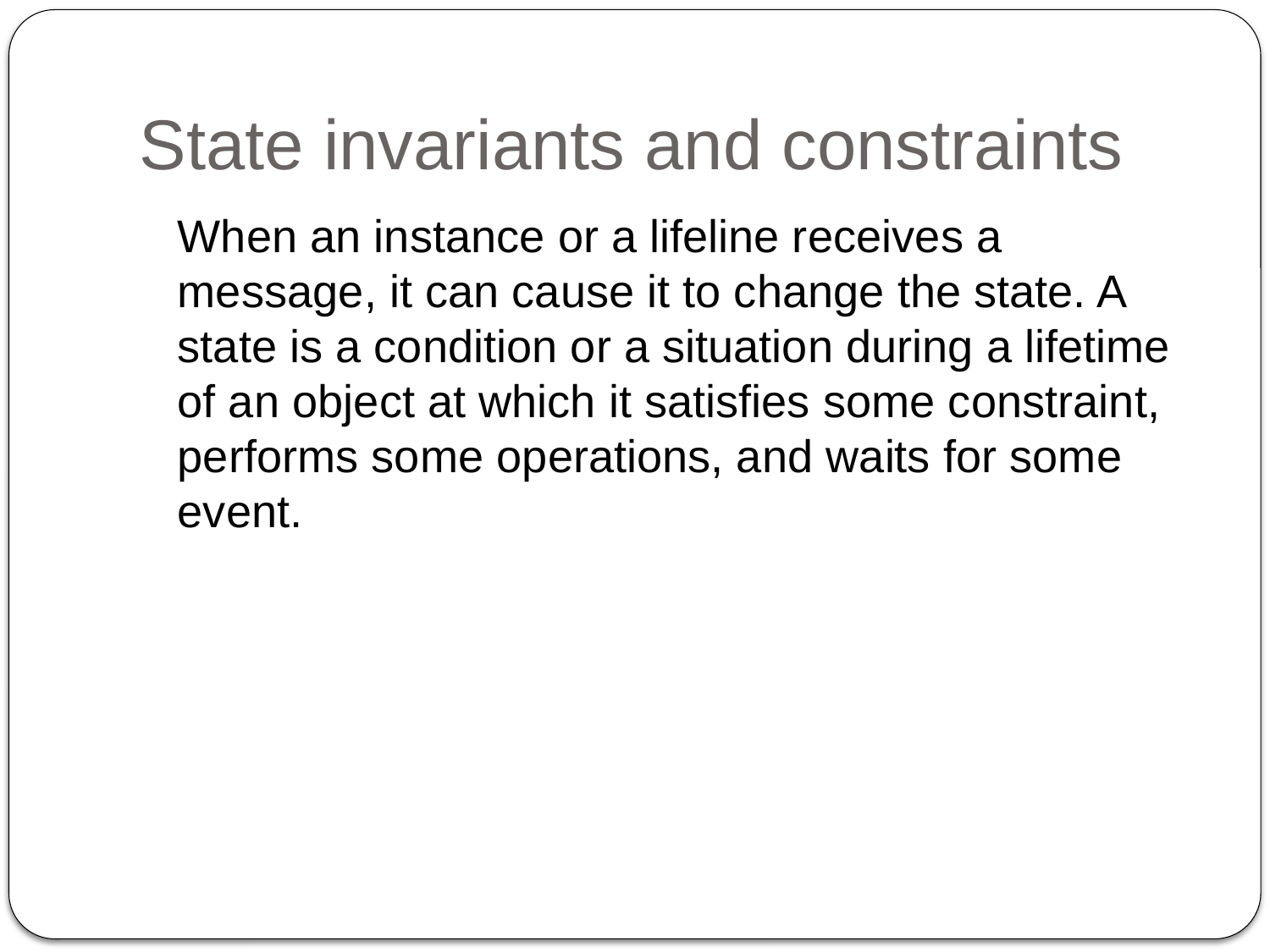

# State invariants and constraints
   When an instance or a lifeline receives a message, it can cause it to change the state. A state is a condition or a situation during a lifetime of an object at which it satisfies some constraint, performs some operations, and waits for some event.